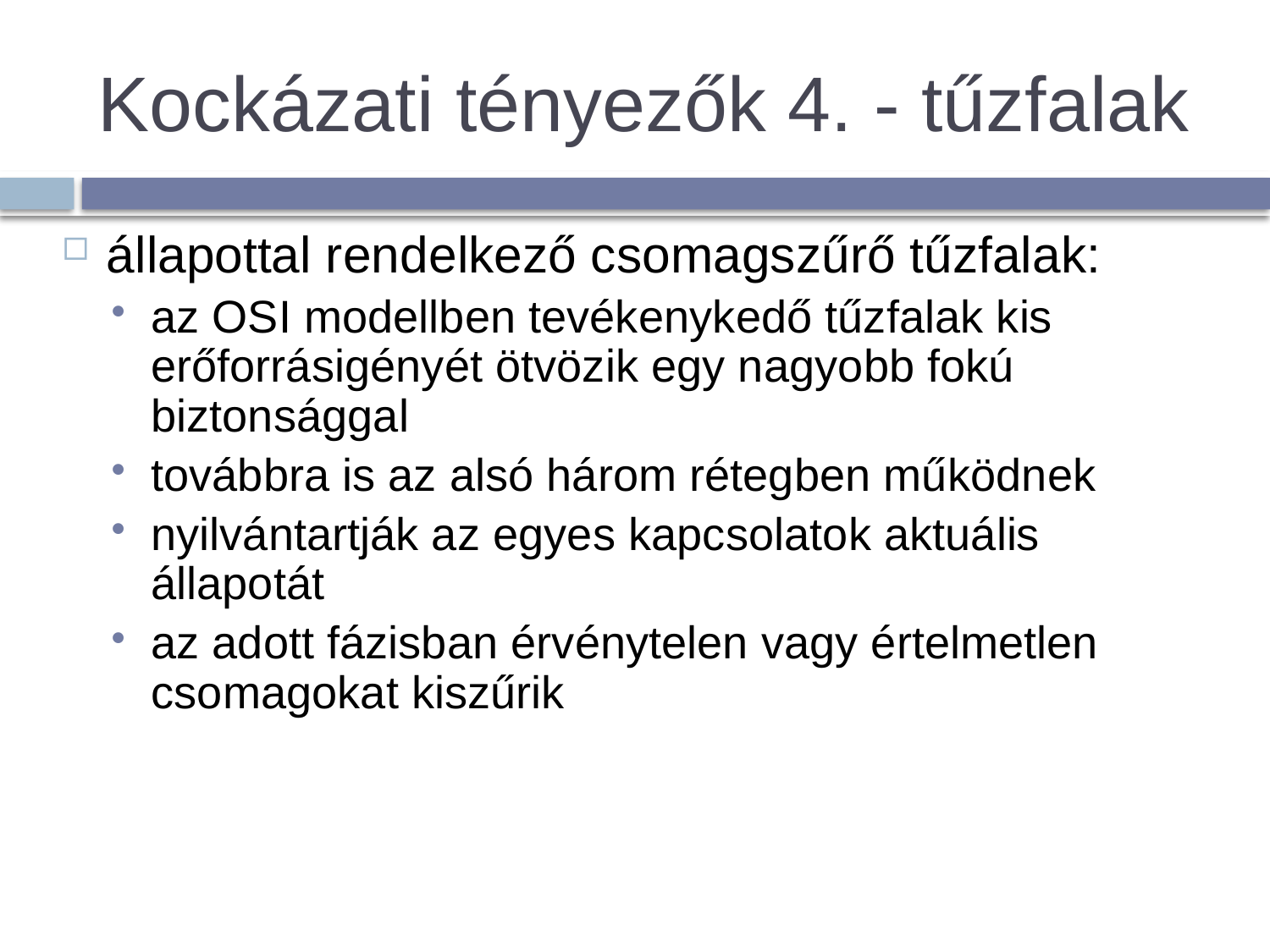

# Kockázati tényezők 4. - tűzfalak
állapottal rendelkező csomagszűrő tűzfalak:
az OSI modellben tevékenykedő tűzfalak kis erőforrásigényét ötvözik egy nagyobb fokú biztonsággal
továbbra is az alsó három rétegben működnek
nyilvántartják az egyes kapcsolatok aktuális állapotát
az adott fázisban érvénytelen vagy értelmetlen csomagokat kiszűrik